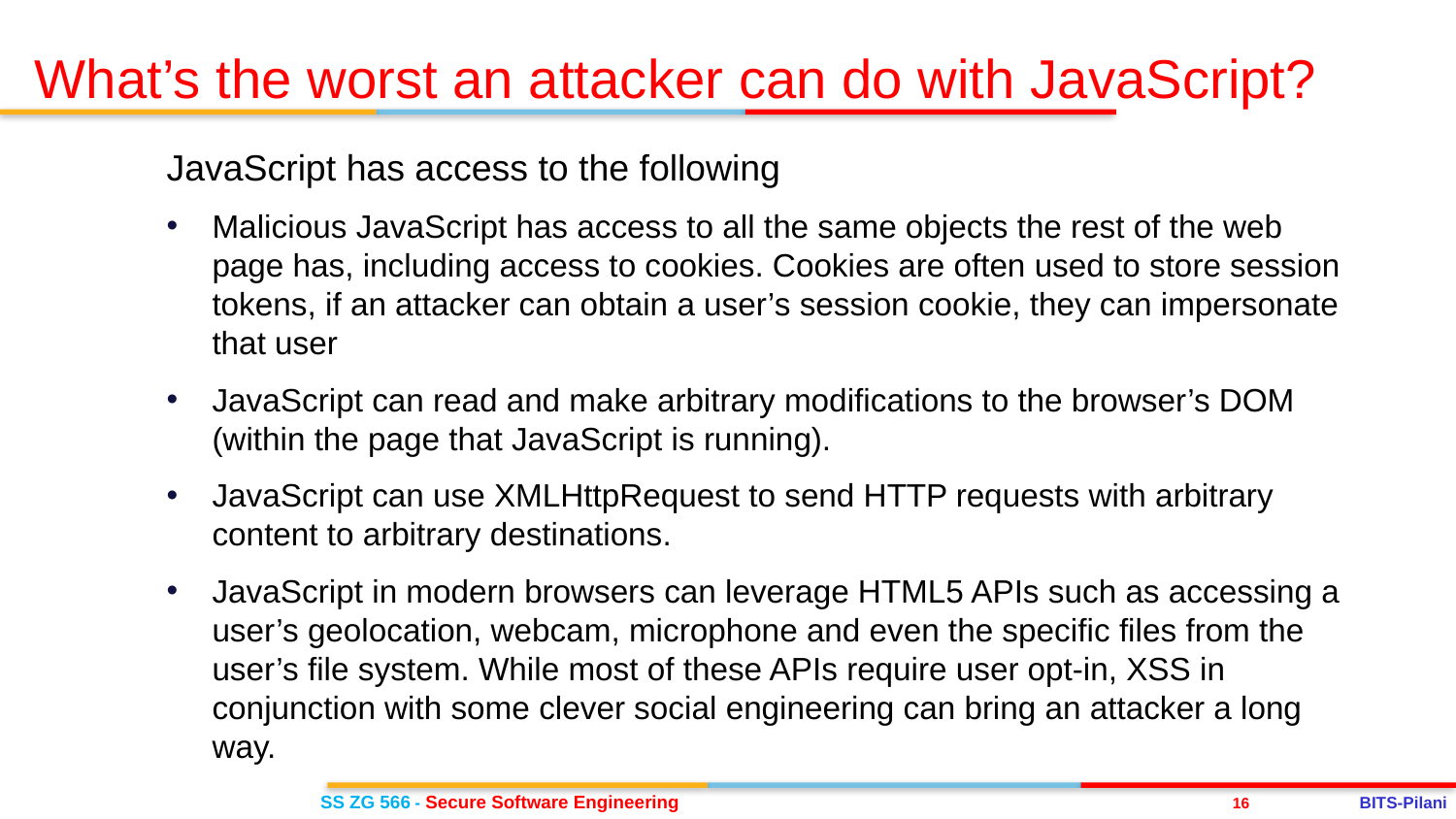

What’s the worst an attacker can do with JavaScript?
JavaScript has access to the following
Malicious JavaScript has access to all the same objects the rest of the web page has, including access to cookies. Cookies are often used to store session tokens, if an attacker can obtain a user’s session cookie, they can impersonate that user
JavaScript can read and make arbitrary modifications to the browser’s DOM (within the page that JavaScript is running).
JavaScript can use XMLHttpRequest to send HTTP requests with arbitrary content to arbitrary destinations.
JavaScript in modern browsers can leverage HTML5 APIs such as accessing a user’s geolocation, webcam, microphone and even the specific files from the user’s file system. While most of these APIs require user opt-in, XSS in conjunction with some clever social engineering can bring an attacker a long way.